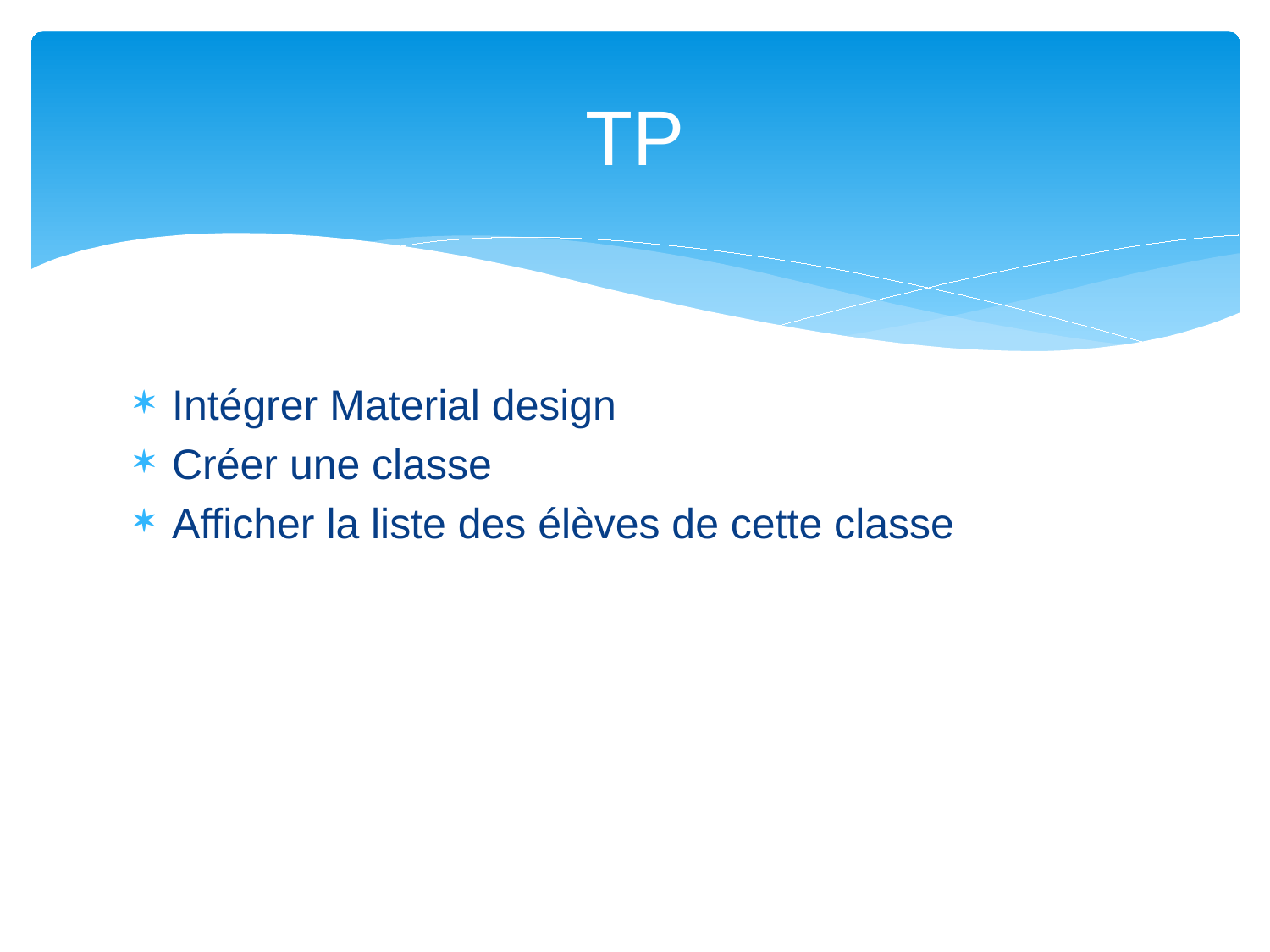

# TP
Intégrer Material design
Créer une classe
Afficher la liste des élèves de cette classe